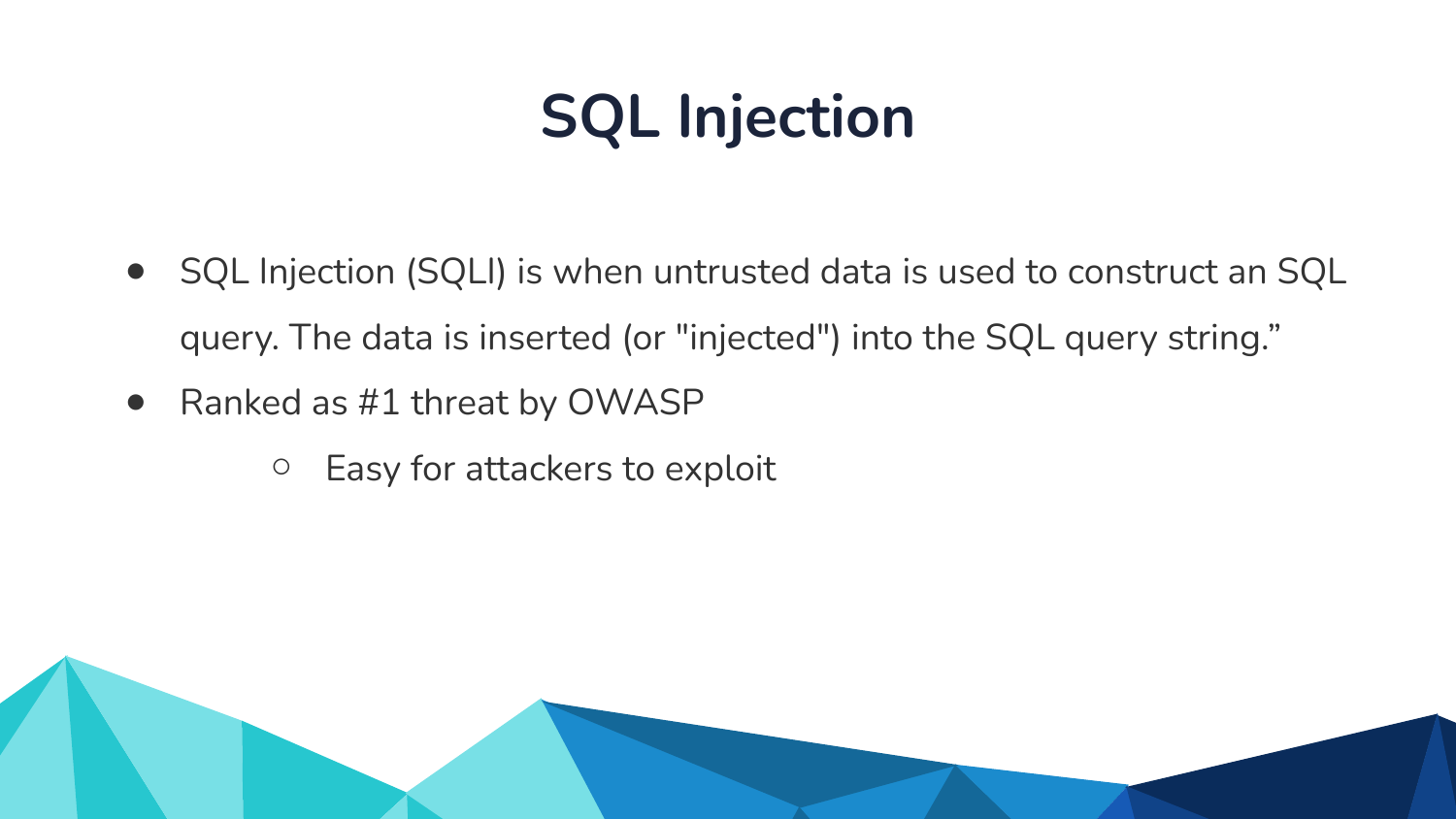

SQL Injection
SQL Injection (SQLI) is when untrusted data is used to construct an SQL query. The data is inserted (or "injected") into the SQL query string.”
Ranked as #1 threat by OWASP
Easy for attackers to exploit